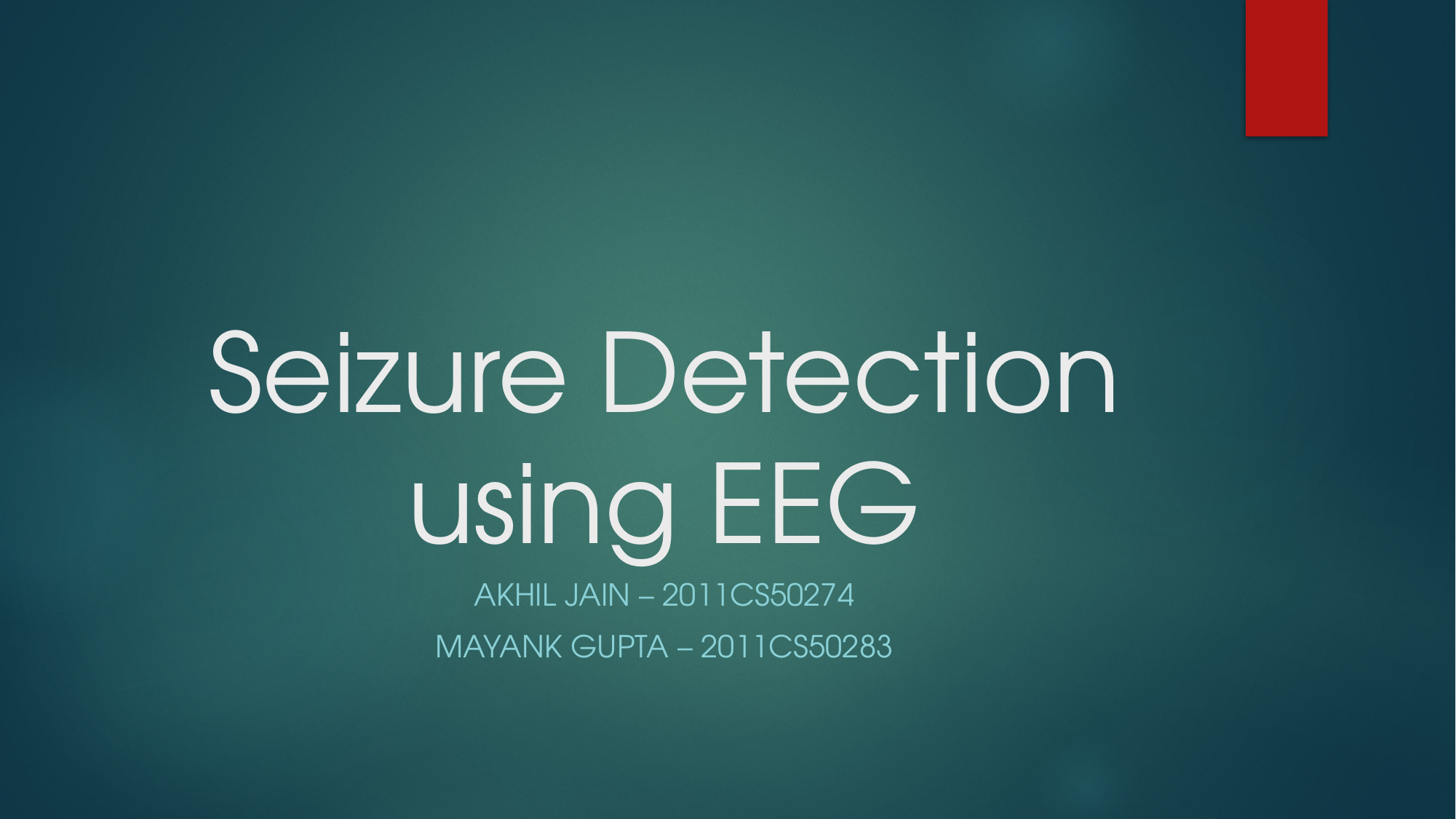

# Seizure Detection using EEG
Akhil Jain – 2011CS50274
Mayank Gupta – 2011CS50283